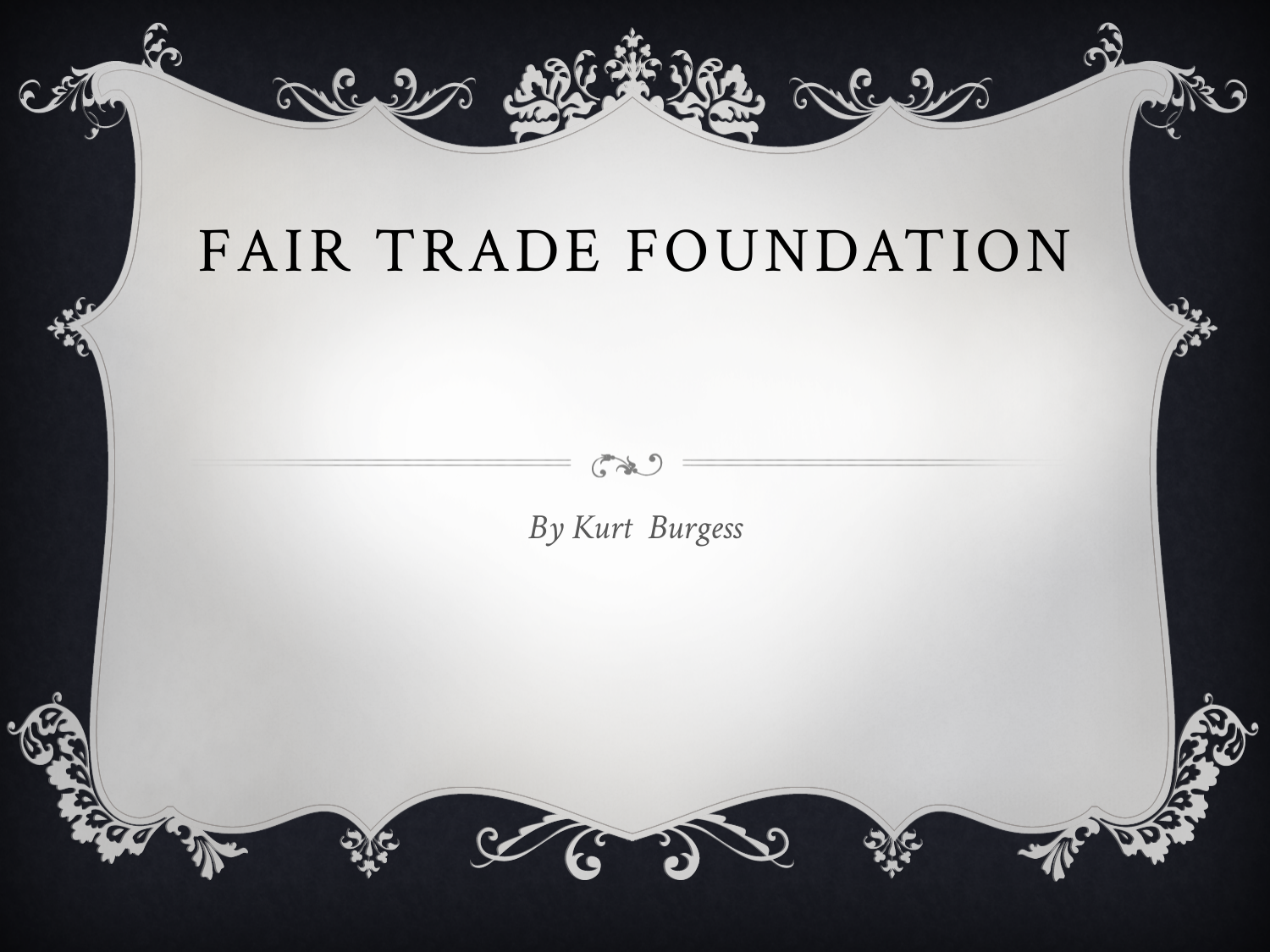

# Fair Trade Foundation
By Kurt  Burgess